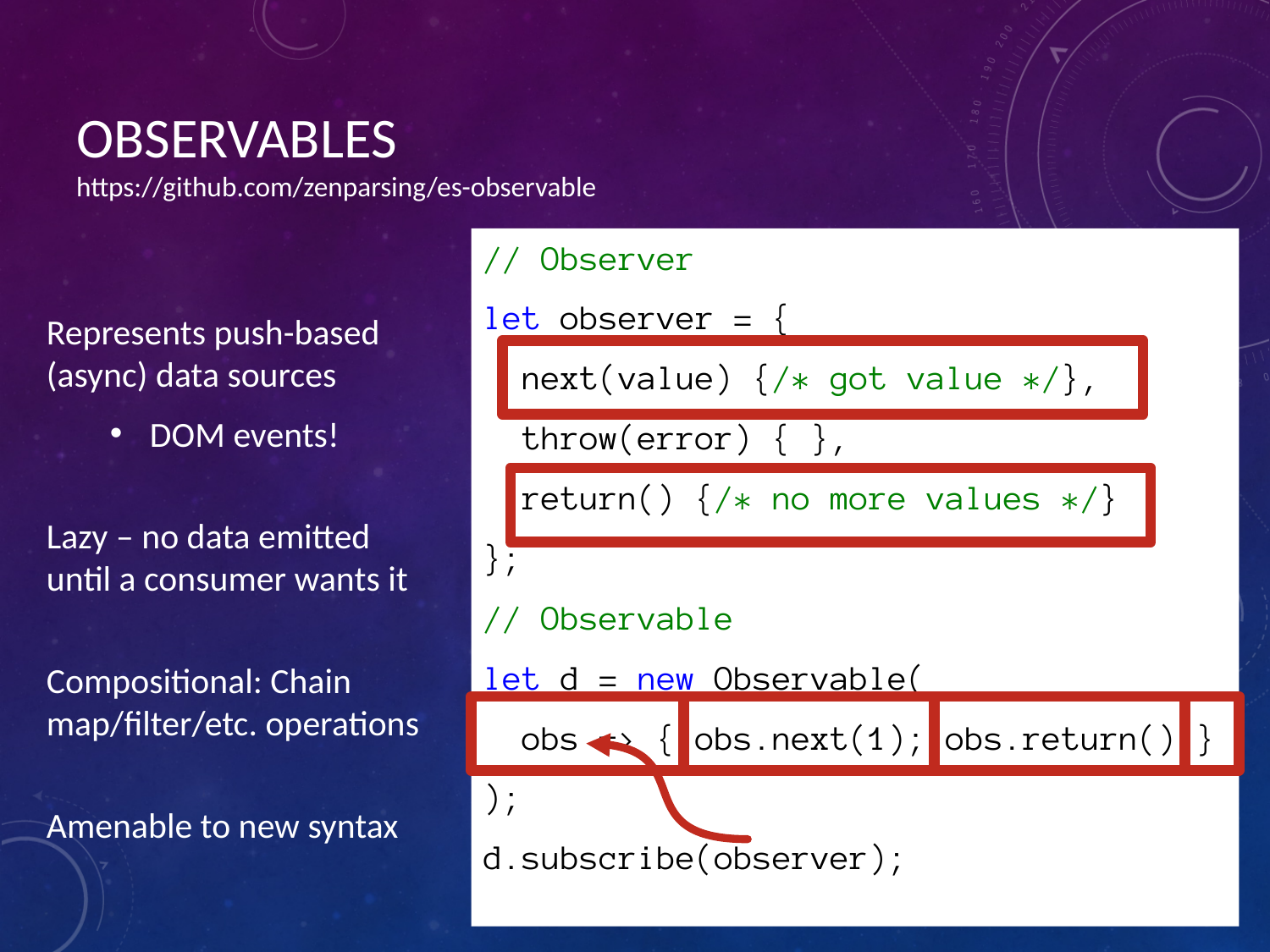

# Observables https://github.com/zenparsing/es-observable
// Observer
let observer = {
  next(value) {/* got value */},
  throw(error) { },
  return() {/* no more values */}
};
// Observable
let d = new Observable(
  obs => { obs.next(1); obs.return();}
);
d.subscribe(observer);
Represents push-based (async) data sources
DOM events!
Lazy – no data emitted until a consumer wants it
Compositional: Chain map/filter/etc. operations
Amenable to new syntax